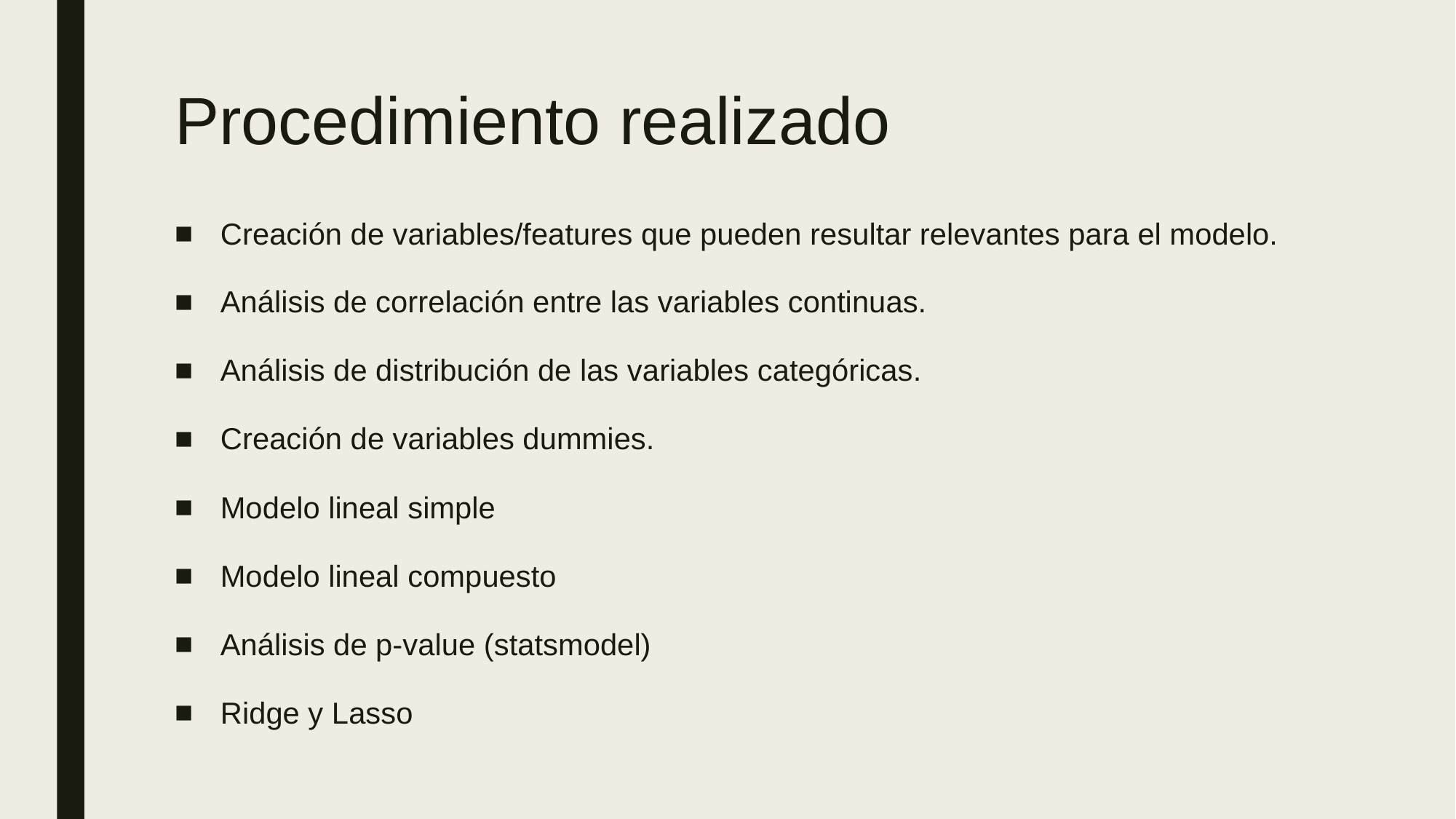

# Procedimiento realizado
Creación de variables/features que pueden resultar relevantes para el modelo.

Análisis de correlación entre las variables continuas.

Análisis de distribución de las variables categóricas.

Creación de variables dummies.

Modelo lineal simple

Modelo lineal compuesto

Análisis de p-value (statsmodel)

Ridge y Lasso